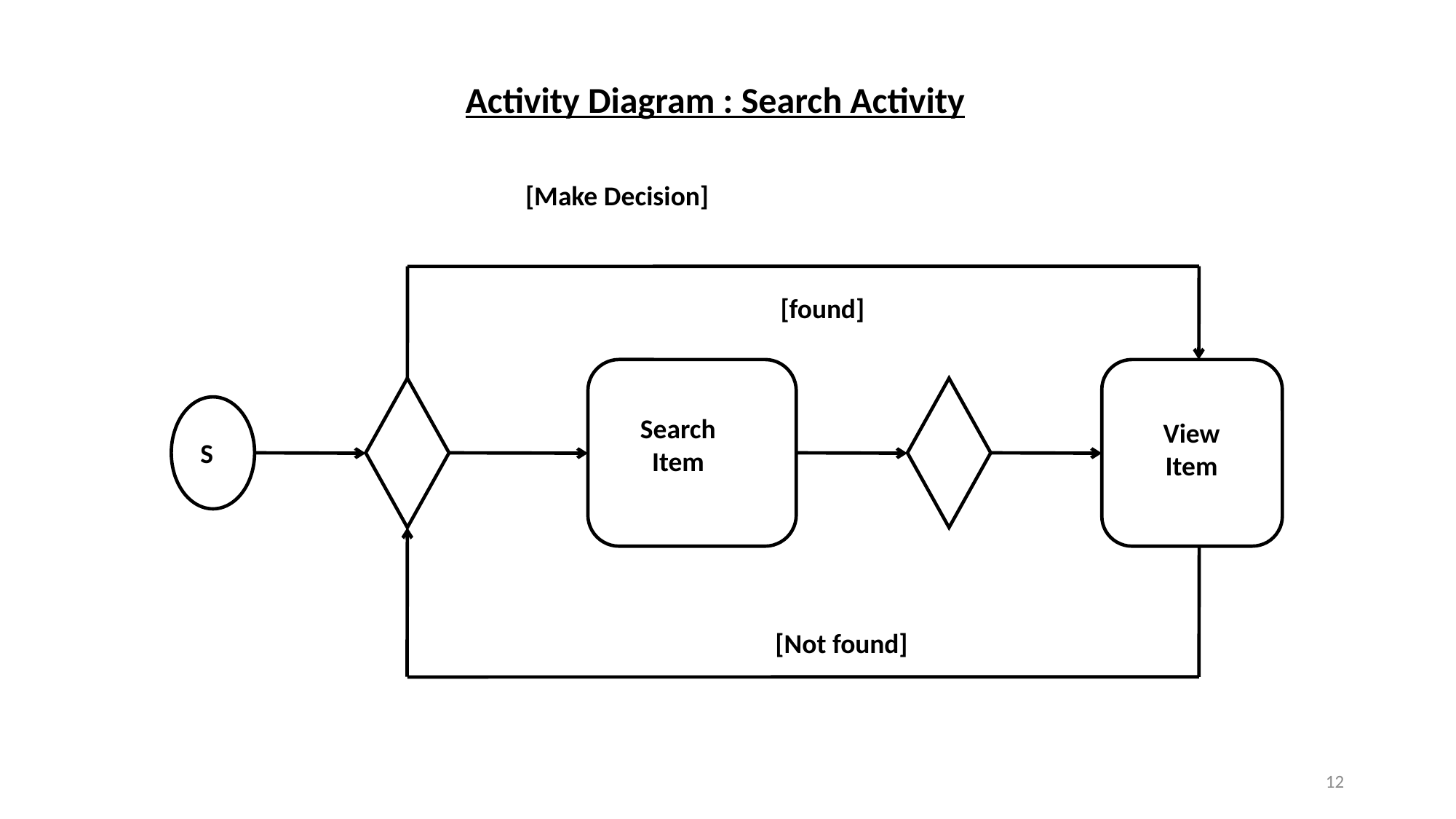

Activity Diagram : Search Activity
[Make Decision]
[found]

Search Item
View Item
S
[Not found]
12